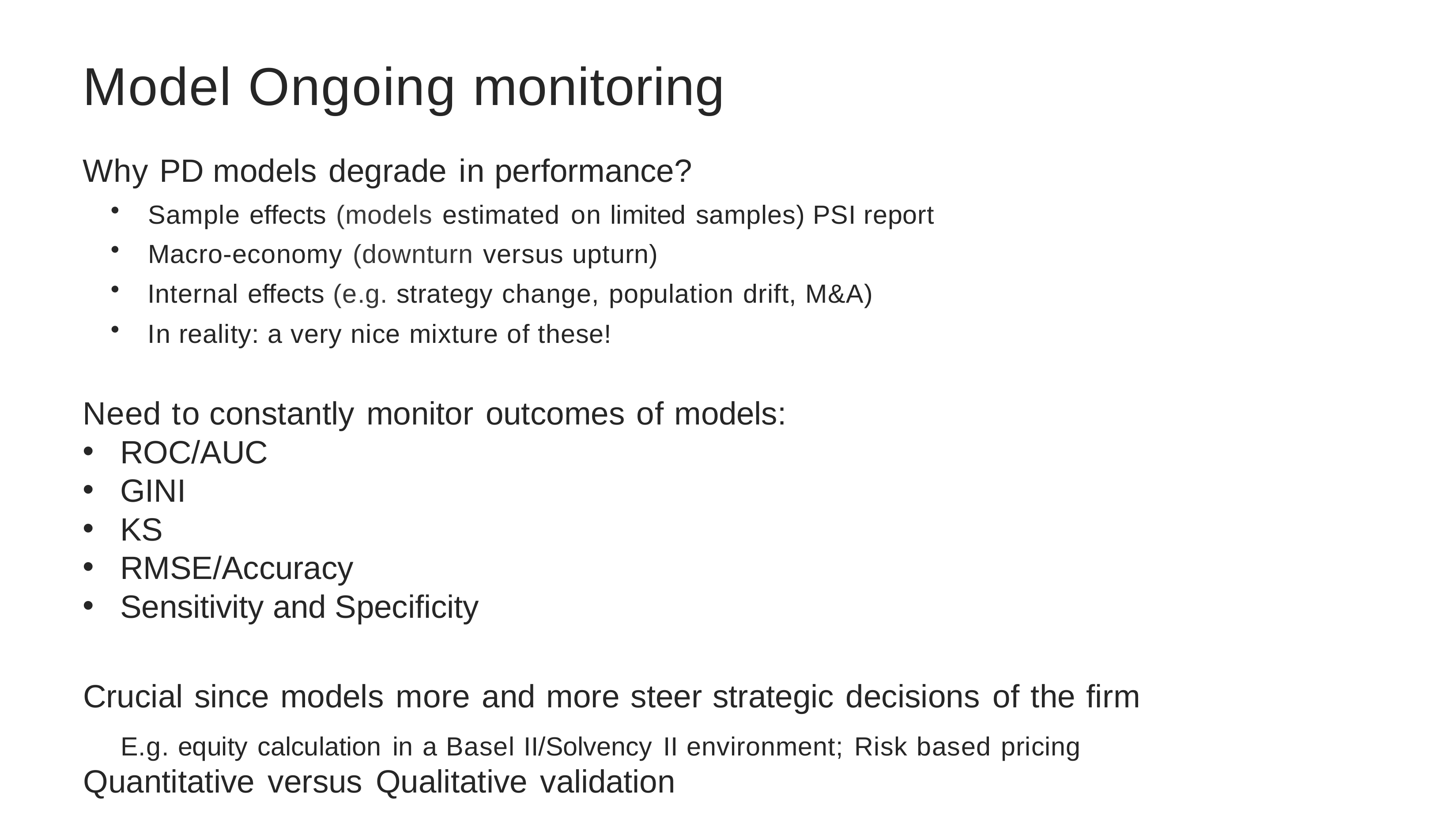

# Model Ongoing monitoring
Why PD models degrade in performance?
Sample effects (models estimated on limited samples) PSI report
Macro-economy (downturn versus upturn)
Internal effects (e.g. strategy change, population drift, M&A)
In reality: a very nice mixture of these!

Need to constantly monitor outcomes of models:
ROC/AUC
GINI
KS
RMSE/Accuracy
Sensitivity and Specificity

Crucial since models more and more steer strategic decisions of the firm
E.g. equity calculation in a Basel II/Solvency II environment; Risk based pricing
Quantitative versus Qualitative validation